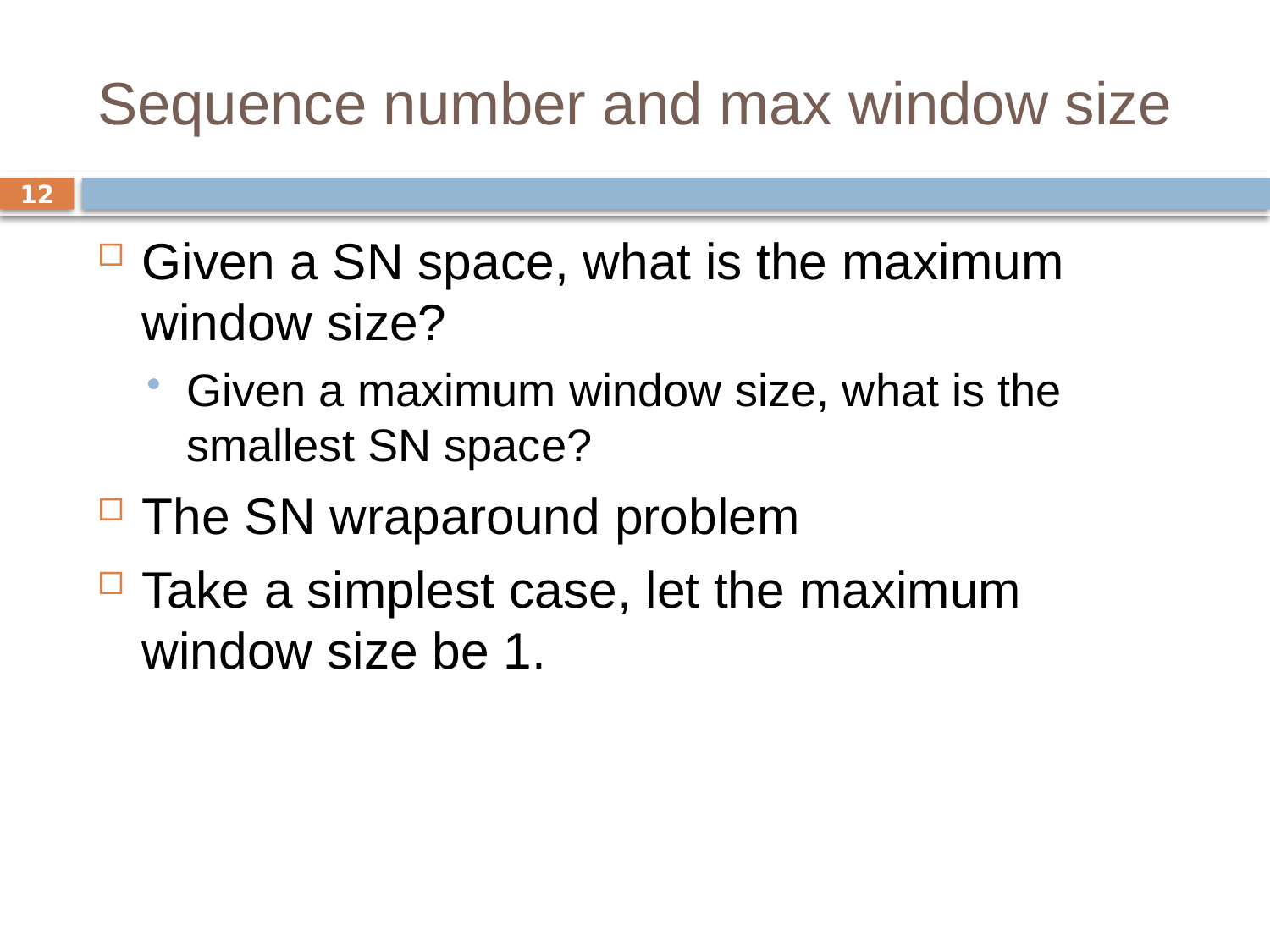

# Sequence number and max window size
12
Given a SN space, what is the maximum window size?
Given a maximum window size, what is the smallest SN space?
The SN wraparound problem
Take a simplest case, let the maximum window size be 1.